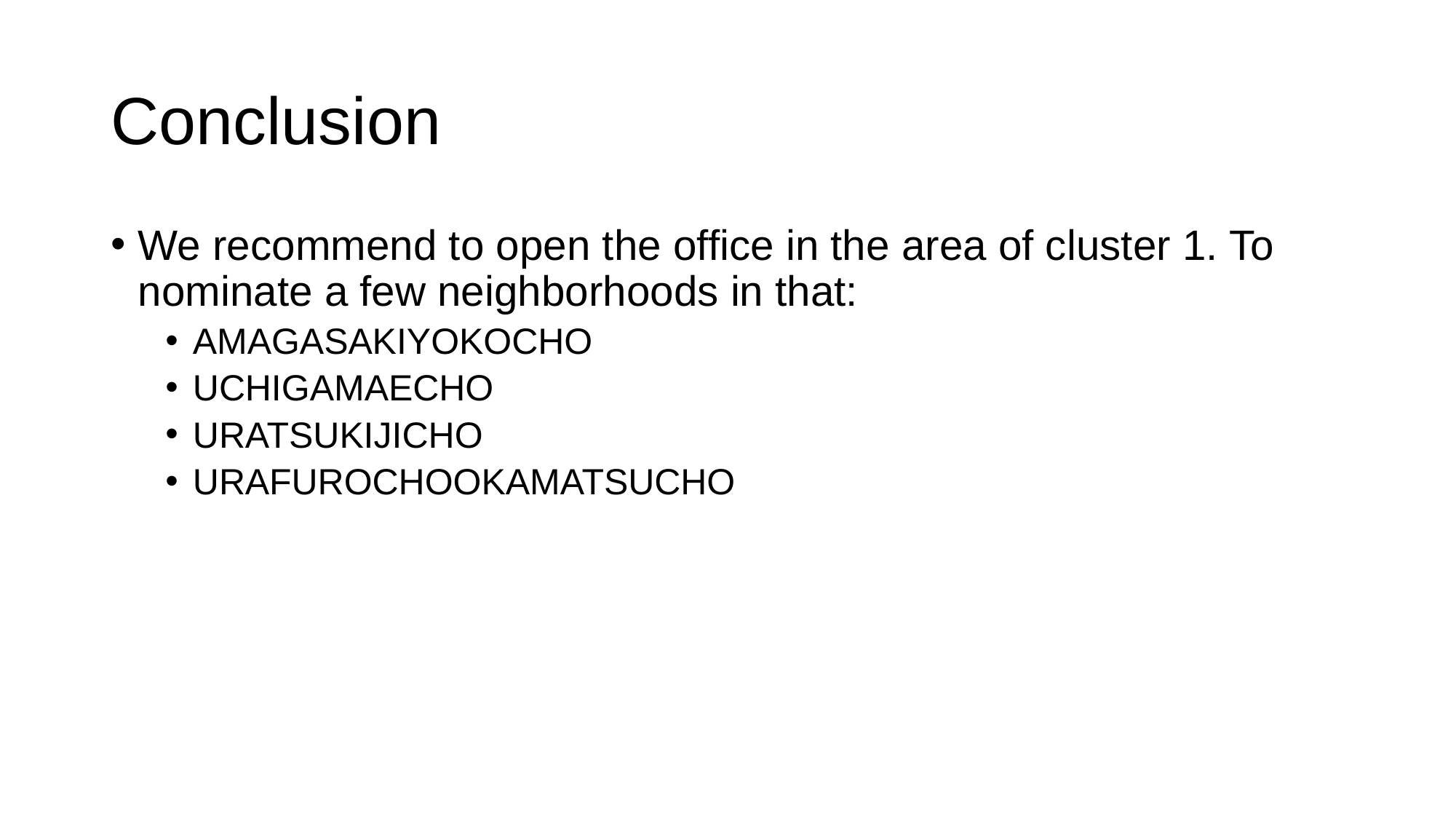

# Conclusion
We recommend to open the office in the area of cluster 1. To nominate a few neighborhoods in that:
AMAGASAKIYOKOCHO
UCHIGAMAECHO
URATSUKIJICHO
URAFUROCHOOKAMATSUCHO